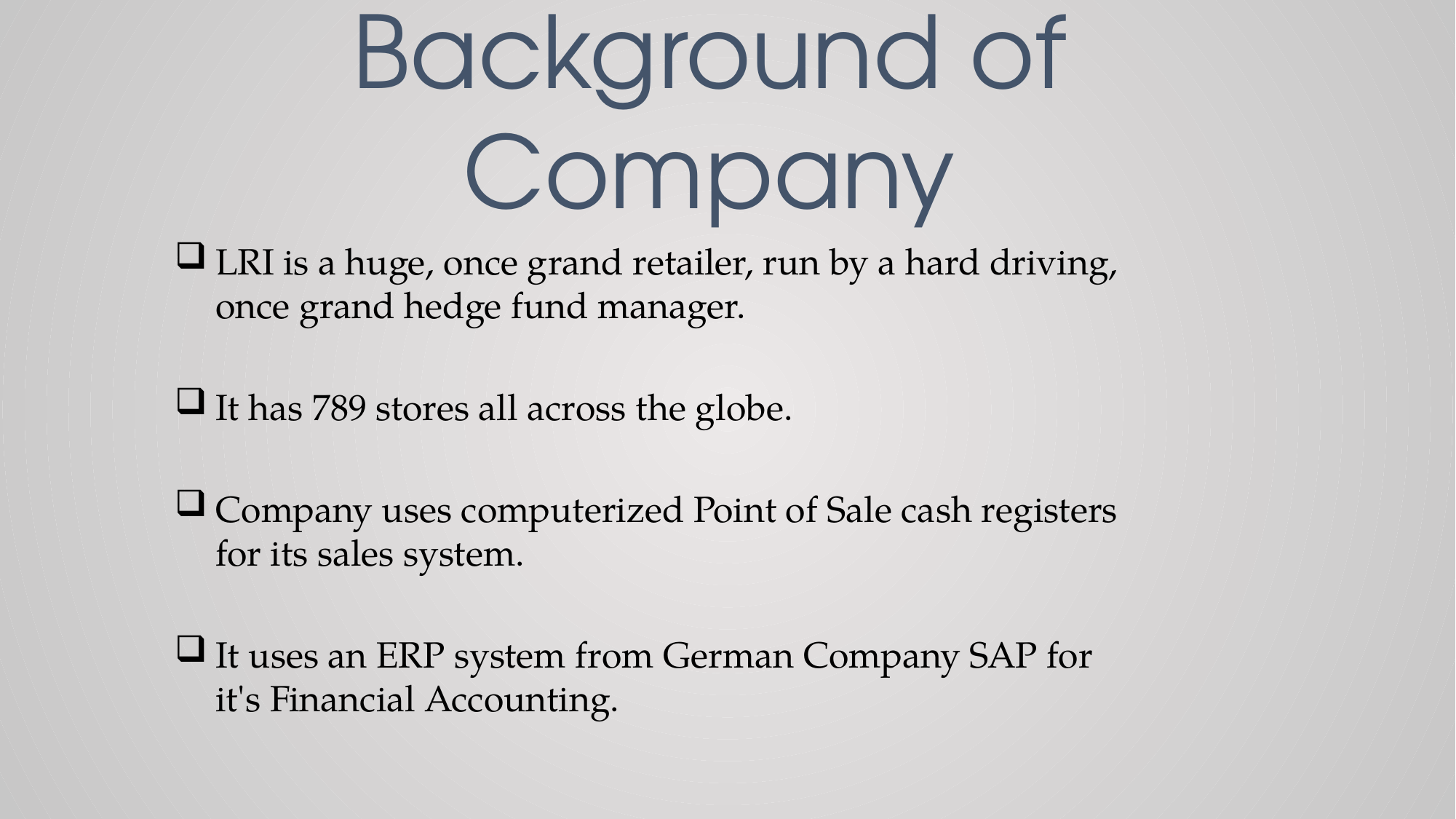

# Background of Company

LRI is a huge, once grand retailer, run by a hard driving, once grand hedge fund manager.

It has 789 stores all across the globe.

Company uses computerized Point of Sale cash registers for its sales system.

It uses an ERP system from German Company SAP for it's Financial Accounting.